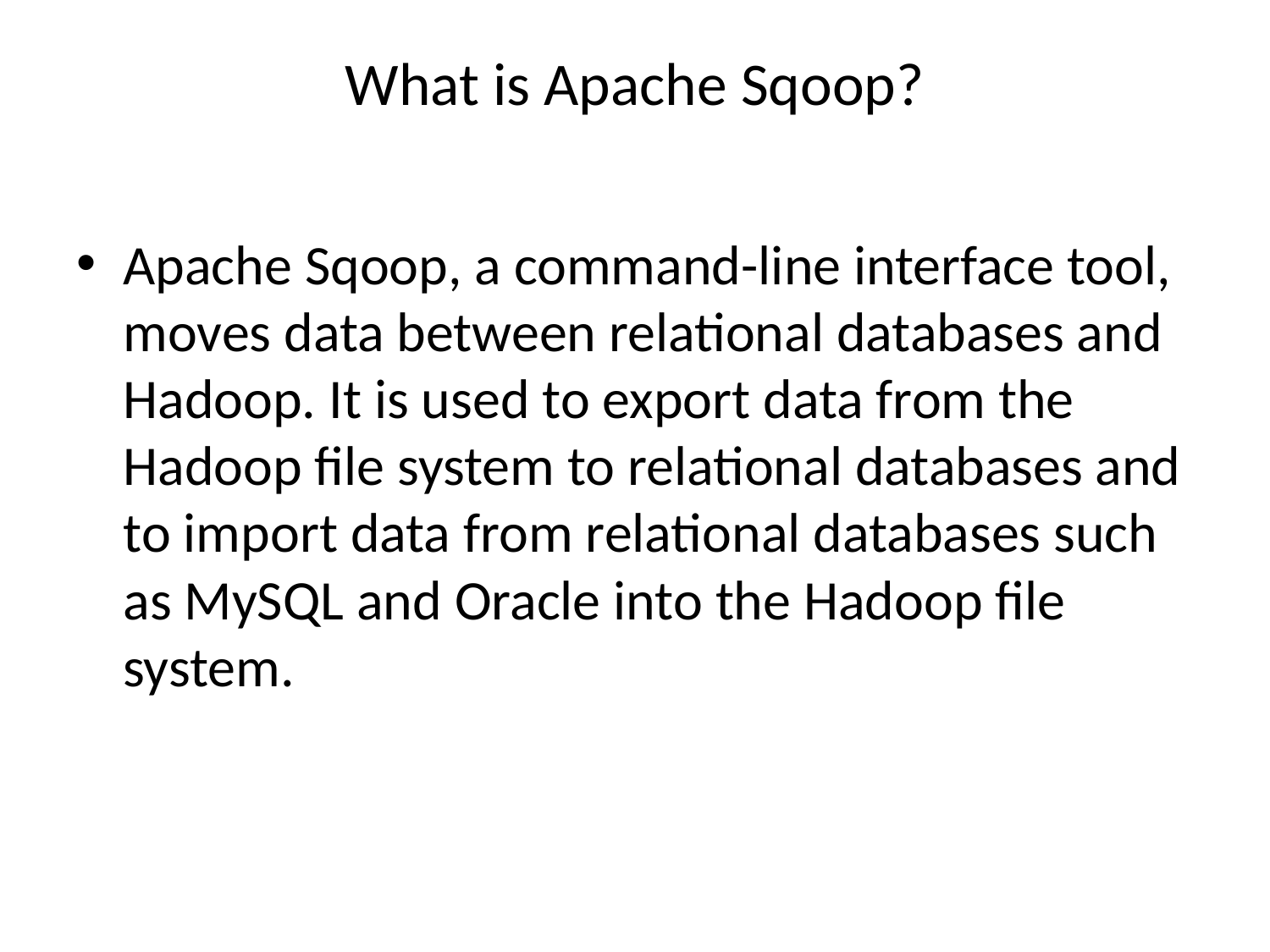

# What is Apache Sqoop?
Apache Sqoop, a command-line interface tool, moves data between relational databases and Hadoop. It is used to export data from the Hadoop file system to relational databases and to import data from relational databases such as MySQL and Oracle into the Hadoop file system.